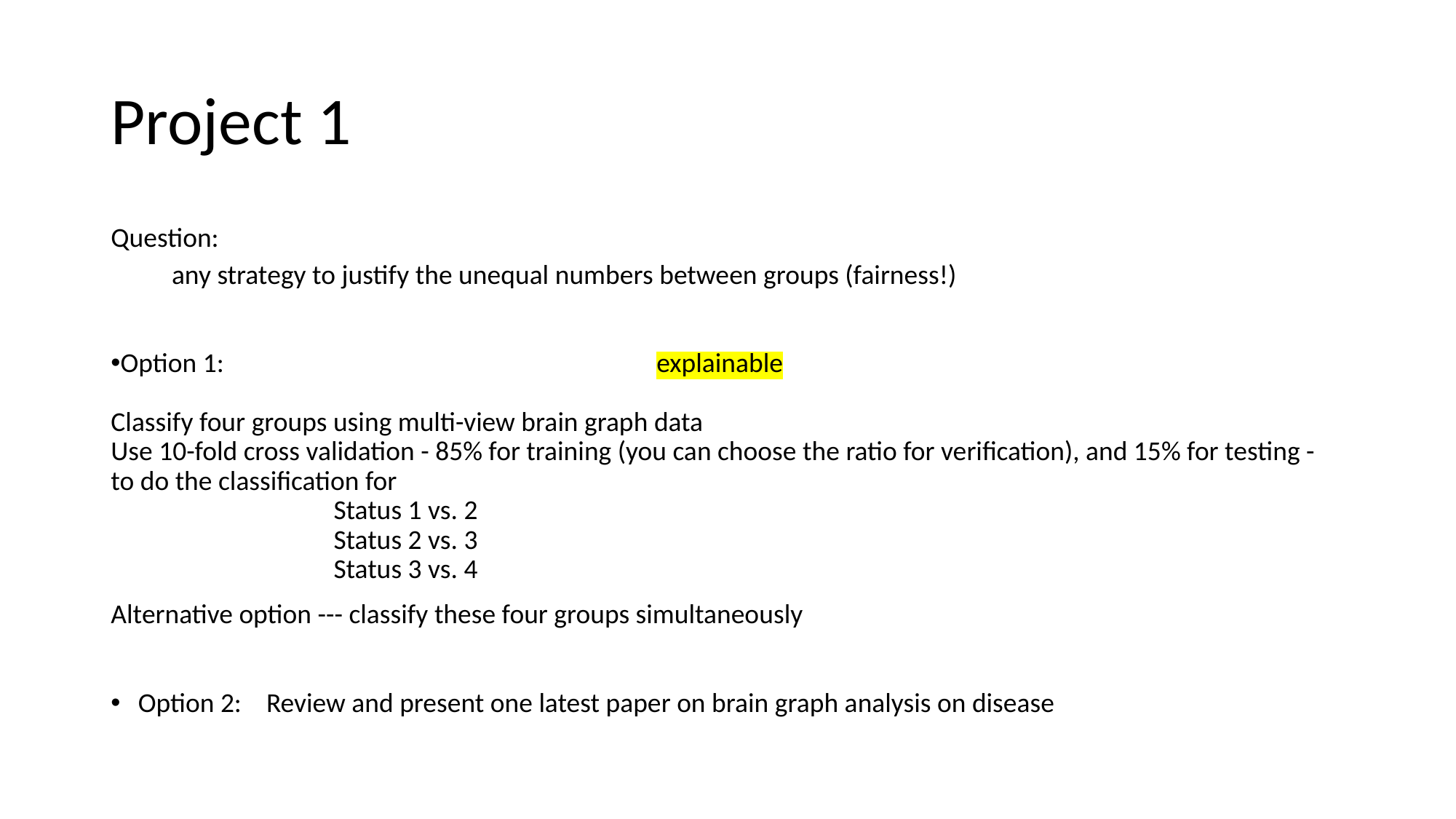

# Project 1
Question:
 any strategy to justify the unequal numbers between groups (fairness!)

Option 1:   				explainable

Classify four groups using multi-view brain graph data
Use 10-fold cross validation - 85% for training (you can choose the ratio for verification), and 15% for testing - to do the classification for
                                    Status 1 vs. 2
                                    Status 2 vs. 3
                                    Status 3 vs. 4
Alternative option --- classify these four groups simultaneously

Option 2:    Review and present one latest paper on brain graph analysis on disease